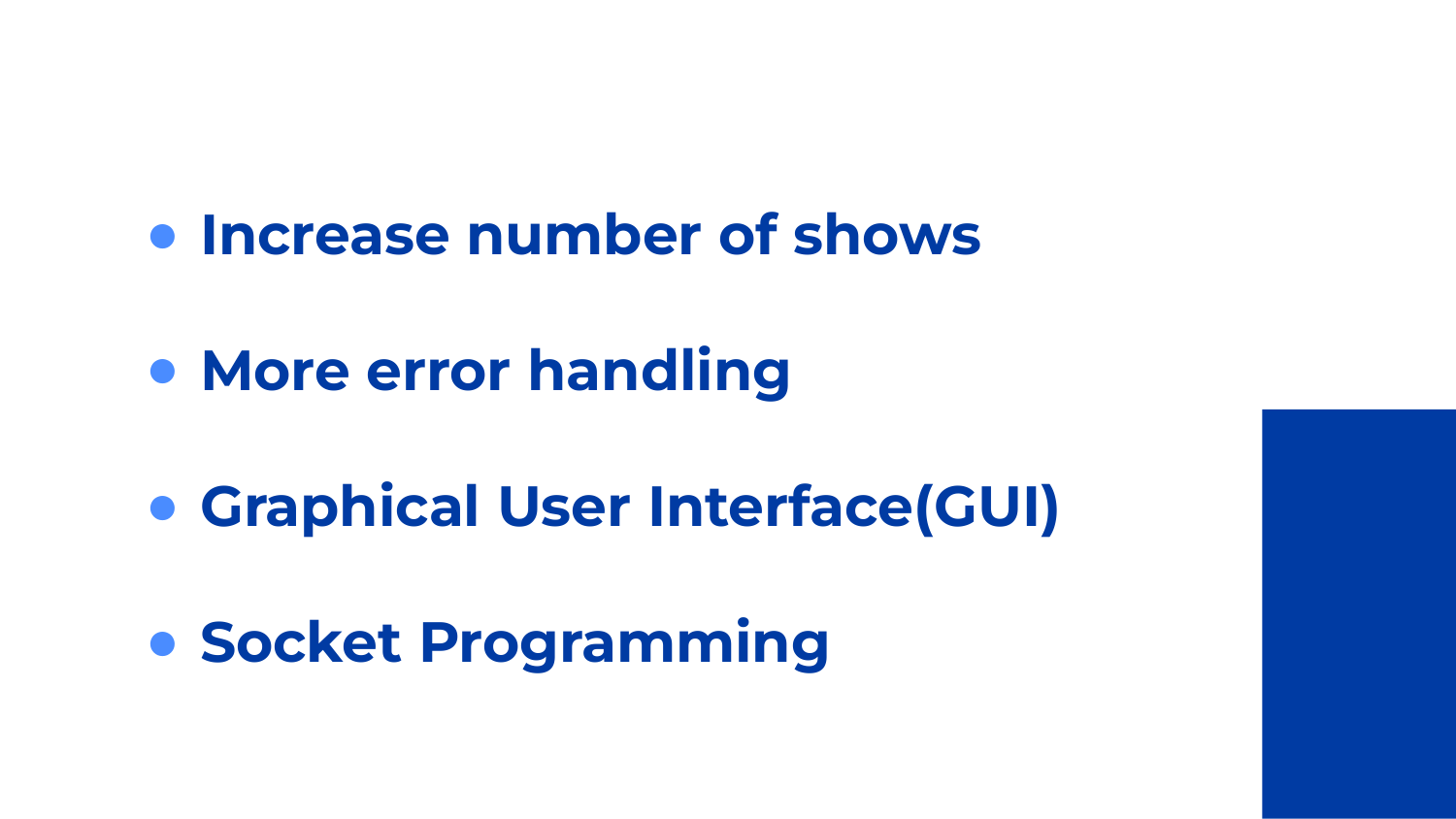

Increase number of shows
More error handling
Graphical User Interface(GUI)
Socket Programming